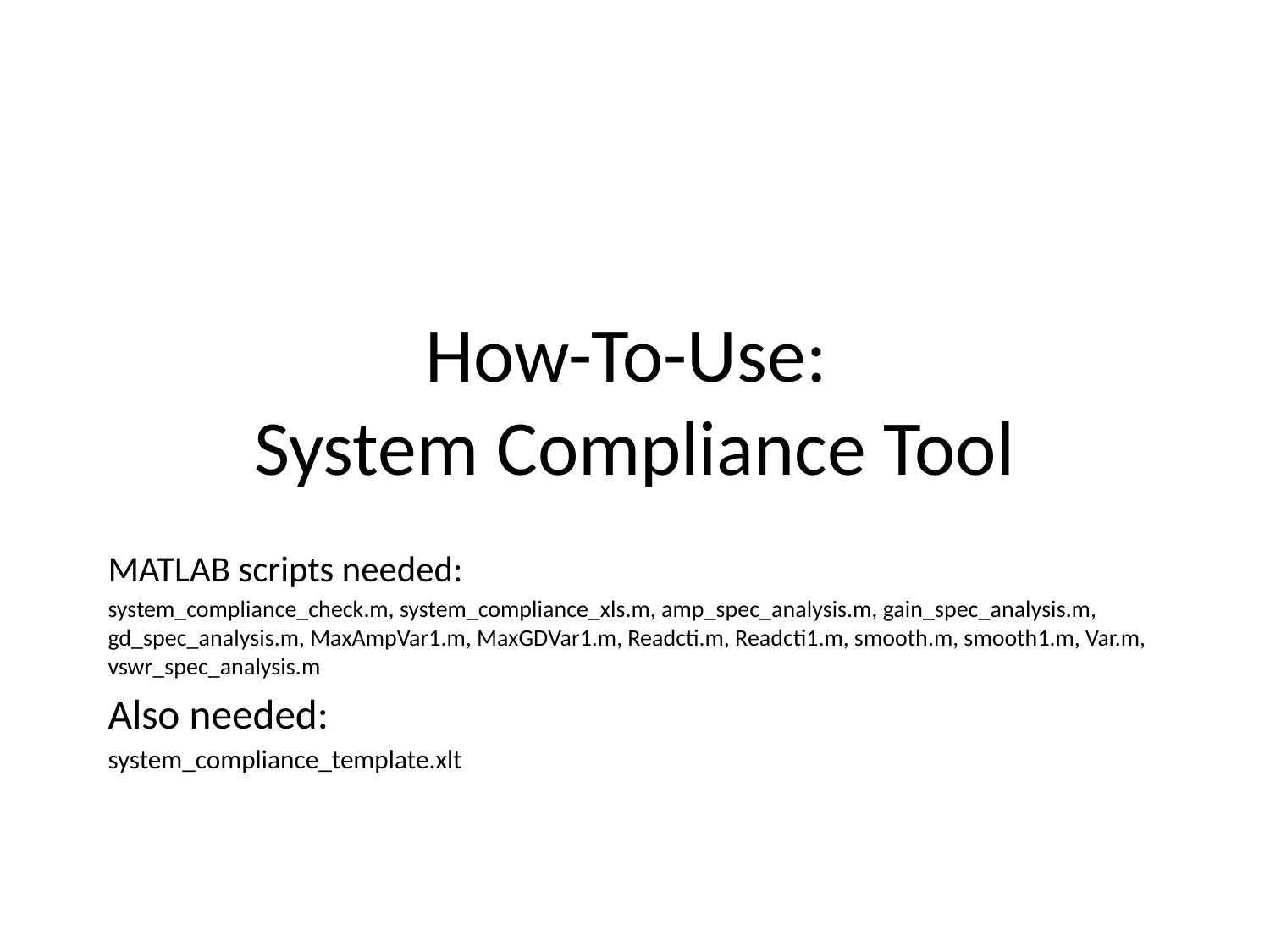

# How-To-Use: System Compliance Tool
MATLAB scripts needed:
system_compliance_check.m, system_compliance_xls.m, amp_spec_analysis.m, gain_spec_analysis.m, gd_spec_analysis.m, MaxAmpVar1.m, MaxGDVar1.m, Readcti.m, Readcti1.m, smooth.m, smooth1.m, Var.m, vswr_spec_analysis.m
Also needed:
system_compliance_template.xlt